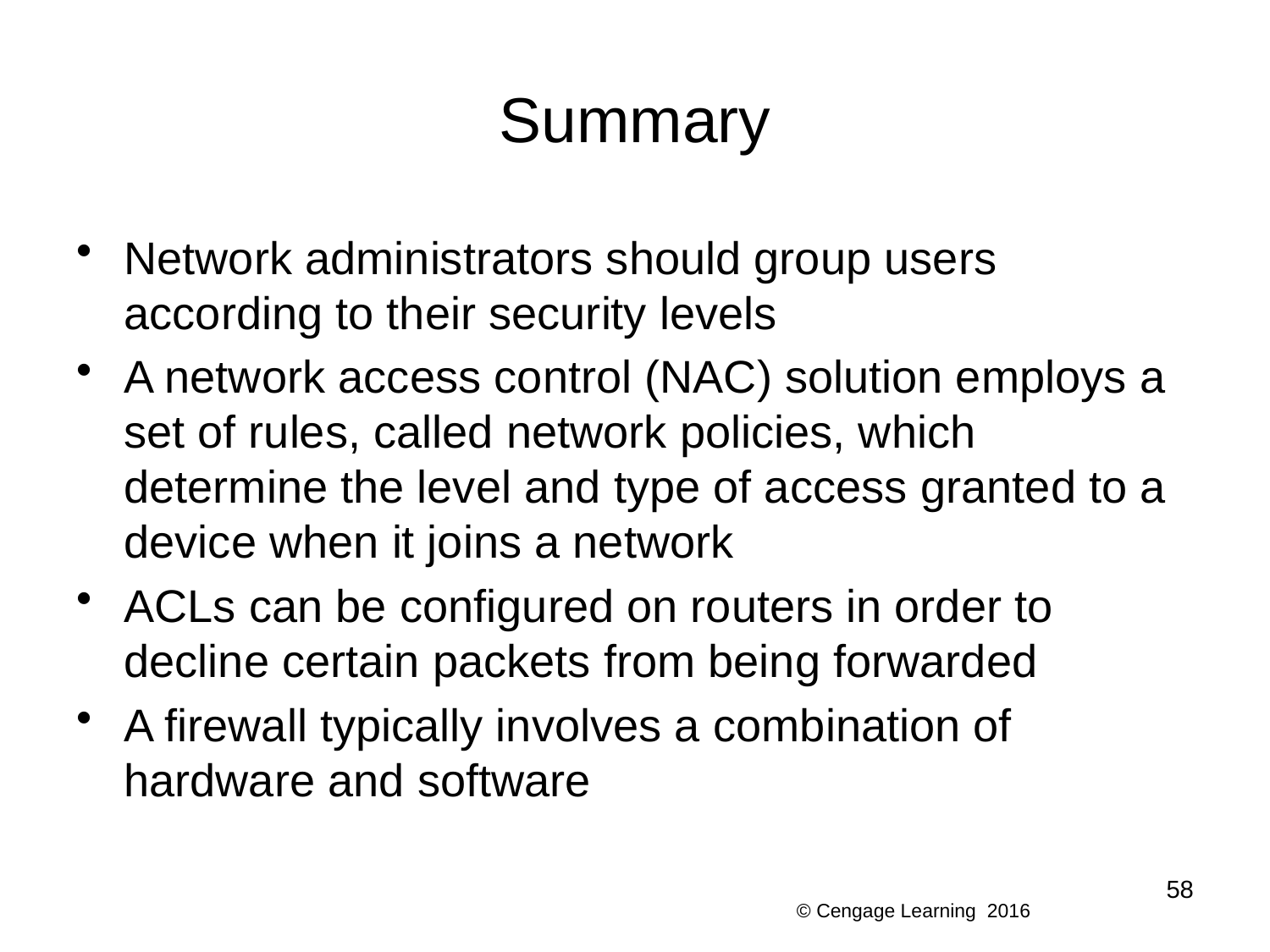

# Summary
Network administrators should group users according to their security levels
A network access control (NAC) solution employs a set of rules, called network policies, which determine the level and type of access granted to a device when it joins a network
ACLs can be configured on routers in order to decline certain packets from being forwarded
A firewall typically involves a combination of hardware and software
58